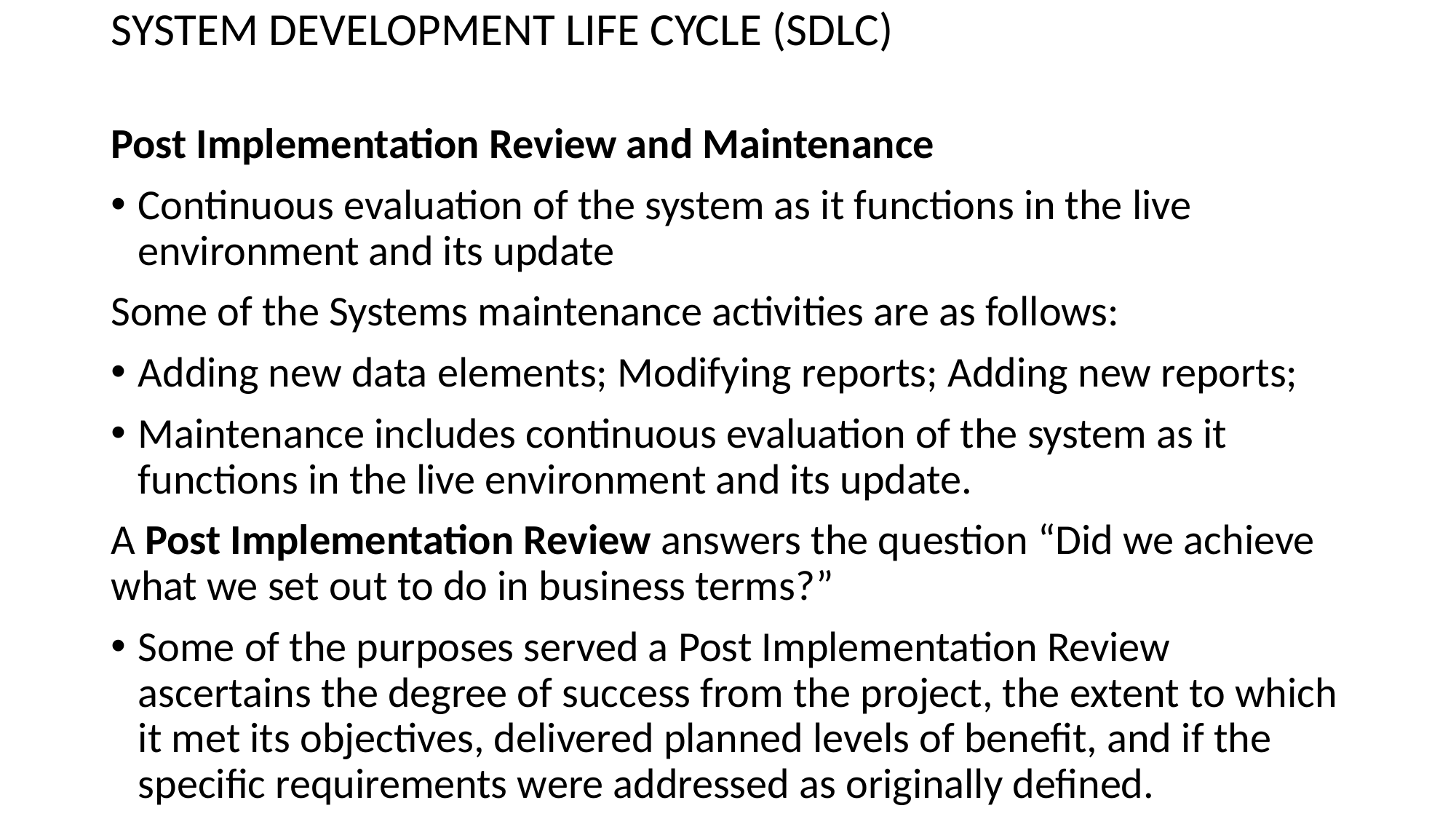

# SYSTEM DEVELOPMENT LIFE CYCLE (SDLC)
Post Implementation Review and Maintenance
Continuous evaluation of the system as it functions in the live environment and its update
Some of the Systems maintenance activities are as follows:
Adding new data elements; Modifying reports; Adding new reports;
Maintenance includes continuous evaluation of the system as it functions in the live environment and its update.
A Post Implementation Review answers the question “Did we achieve what we set out to do in business terms?”
Some of the purposes served a Post Implementation Review ascertains the degree of success from the project, the extent to which it met its objectives, delivered planned levels of benefit, and if the specific requirements were addressed as originally defined.